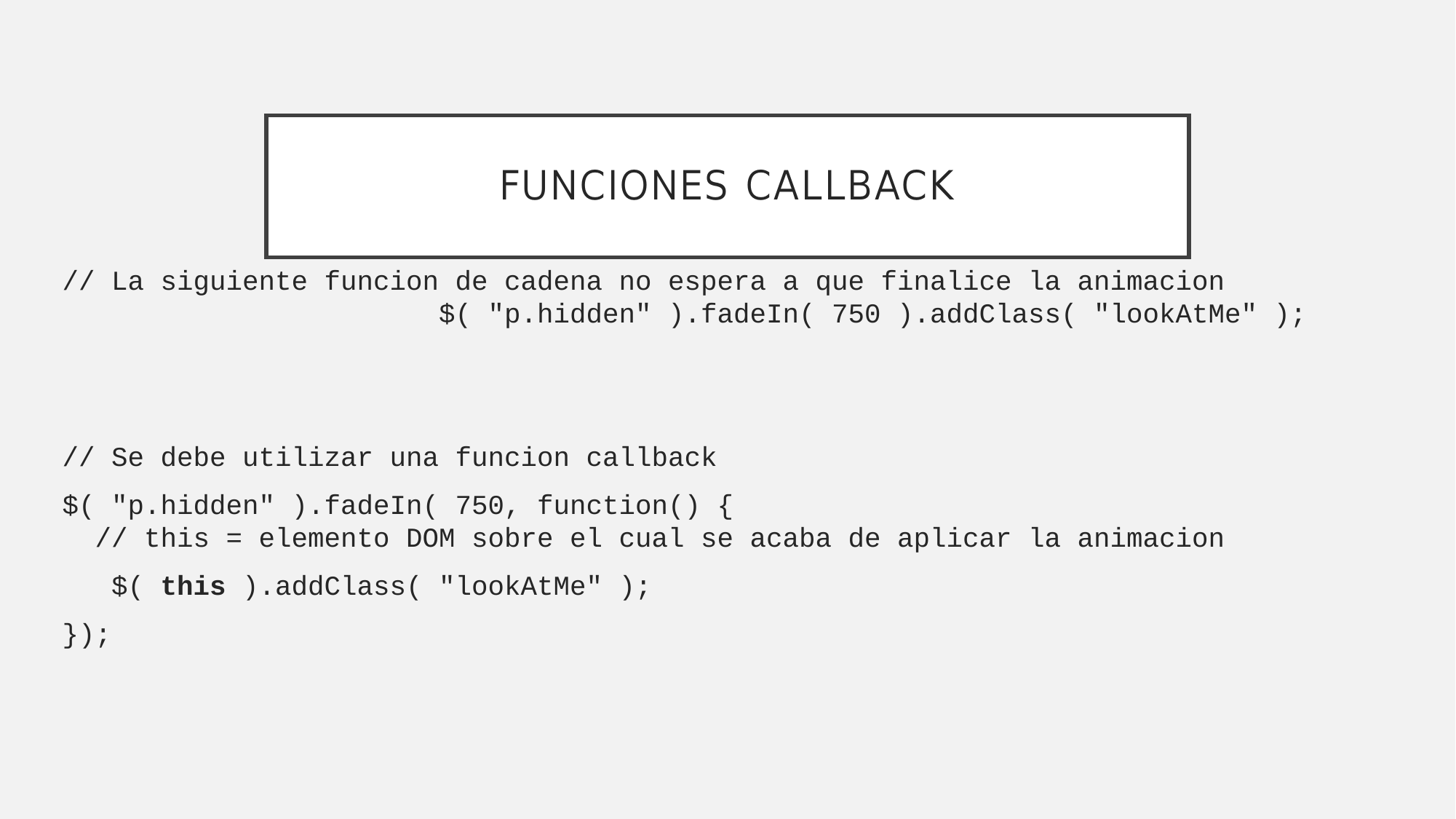

# Funciones callback
// La siguiente funcion de cadena no espera a que finalice la animacion                               $( "p.hidden" ).fadeIn( 750 ).addClass( "lookAtMe" );

// Se debe utilizar una funcion callback
$( "p.hidden" ).fadeIn( 750, function() {
  // this = elemento DOM sobre el cual se acaba de aplicar la animacion
   $( this ).addClass( "lookAtMe" );
});